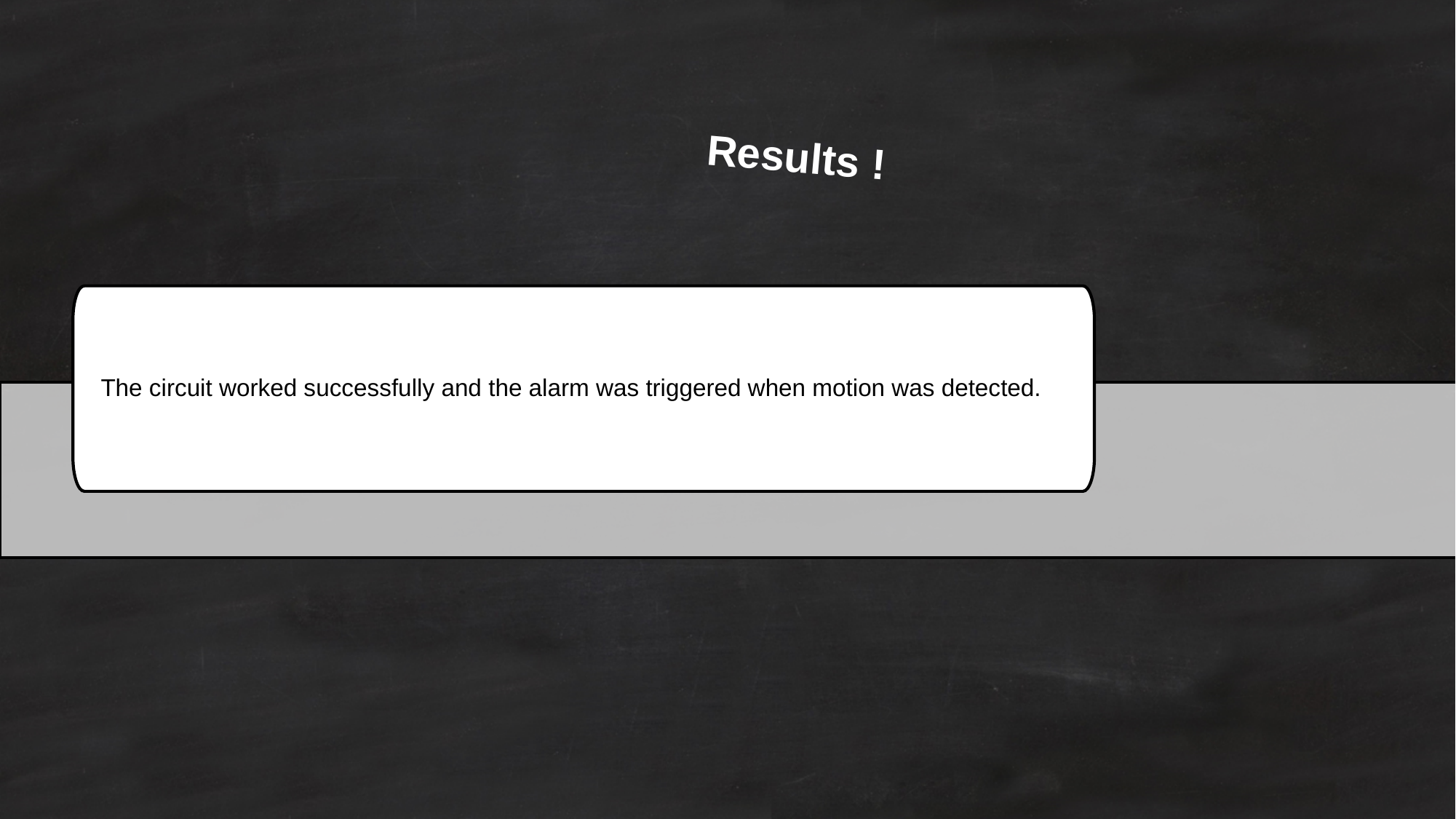

Results !
The circuit worked successfully and the alarm was triggered when motion was detected.